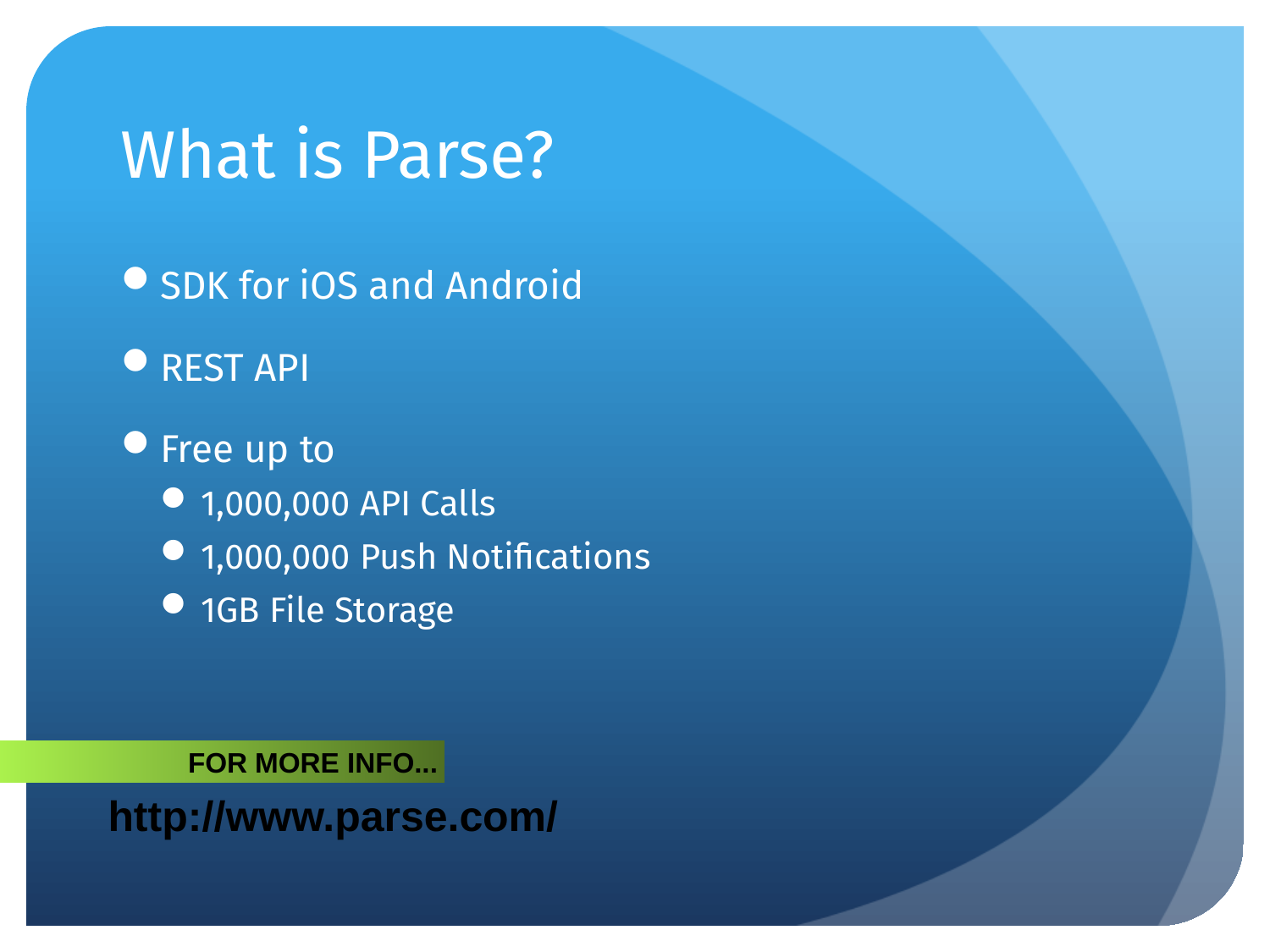

# What is Parse?
SDK for iOS and Android
REST API
Free up to
1,000,000 API Calls
1,000,000 Push Notifications
1GB File Storage

FOR MORE INFO...
http://www.parse.com/